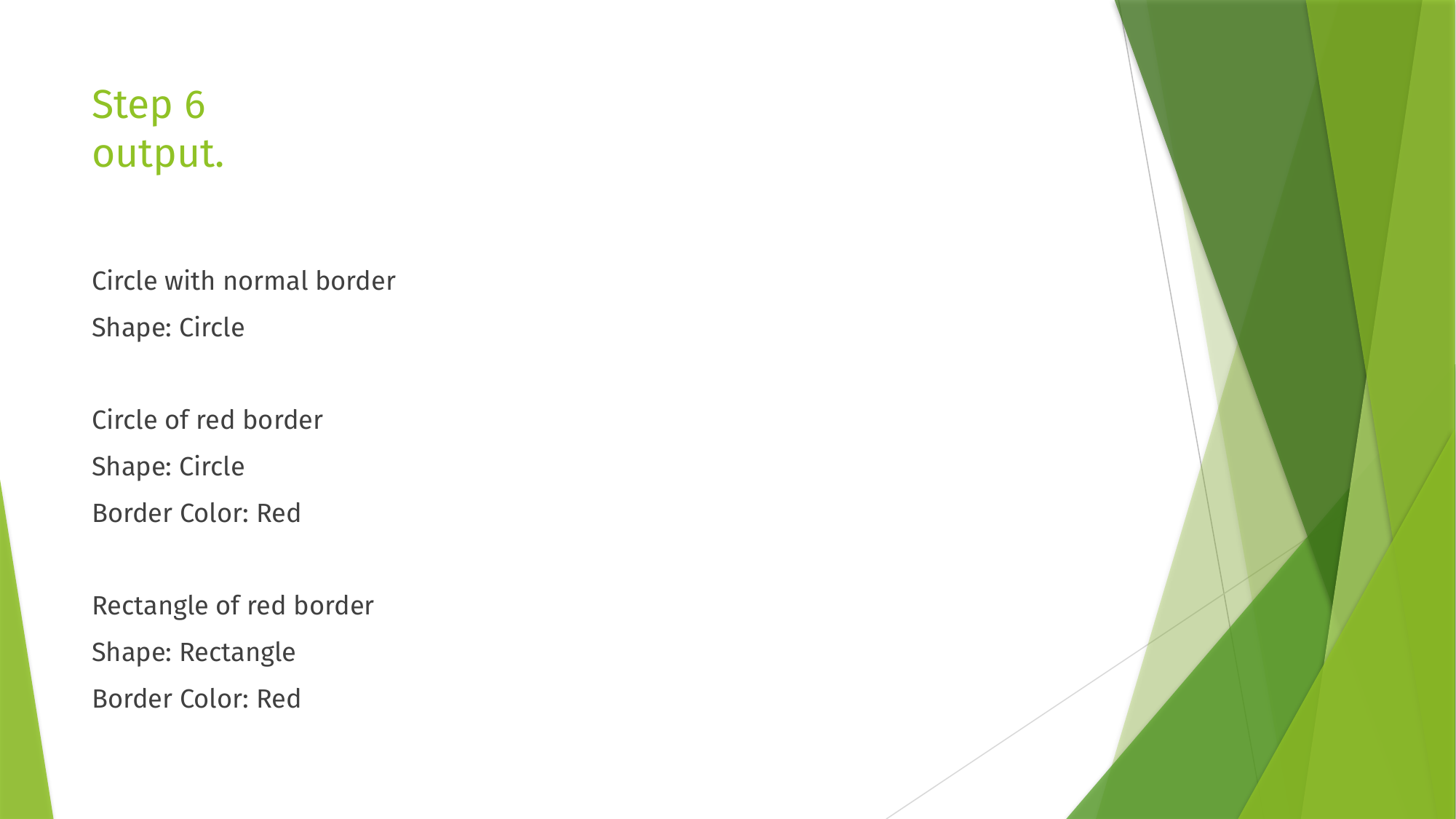

# Step 6 output.
Circle with normal border
Shape: Circle

Circle of red border
Shape: Circle
Border Color: Red

Rectangle of red border
Shape: Rectangle
Border Color: Red